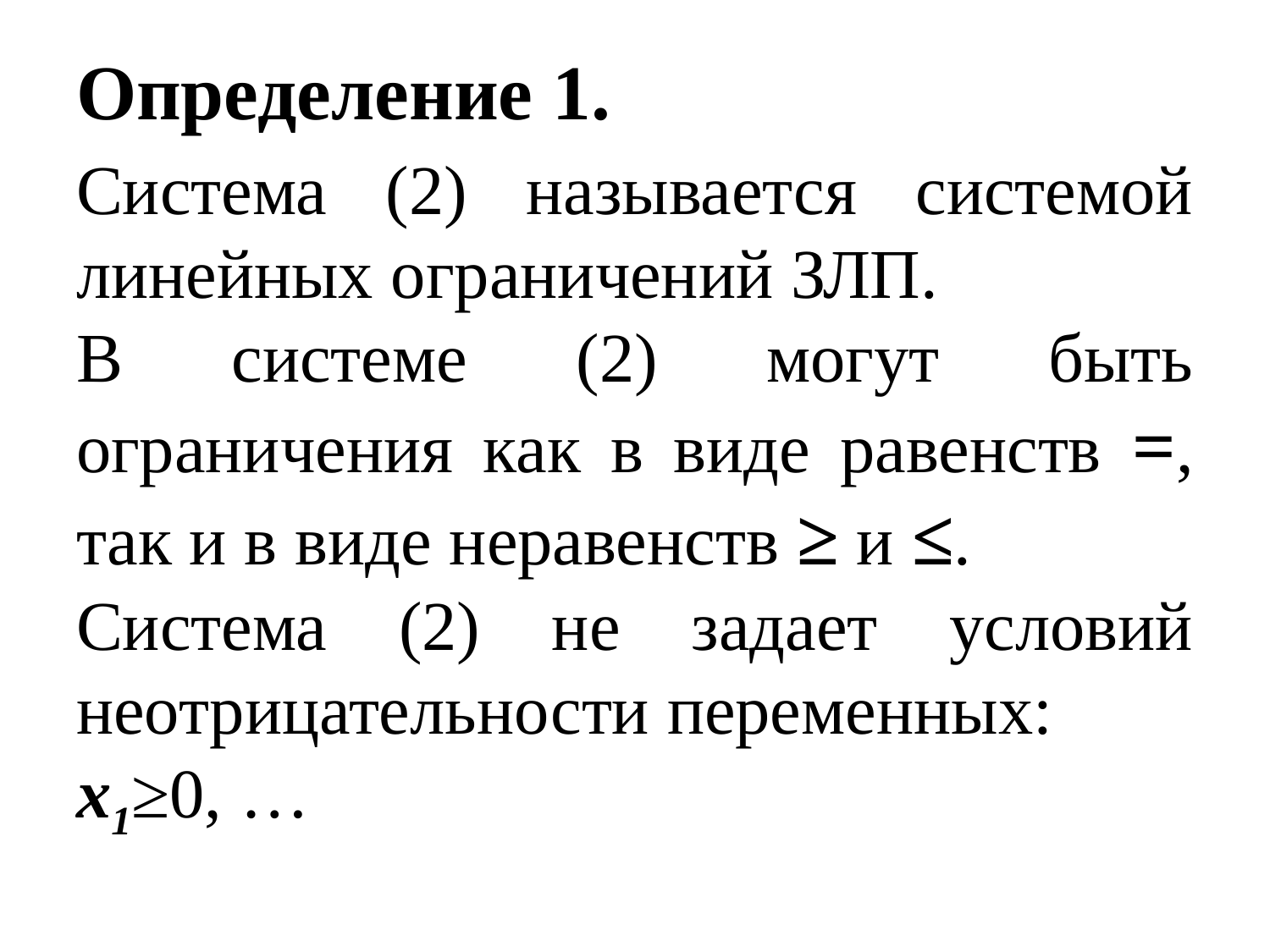

# Определение 1.
Система (2) называется системой линейных ограничений ЗЛП.
В системе (2) могут быть ограничения как в виде равенств =, так и в виде неравенств ≥ и ≤.
Система (2) не задает условий неотрицательности переменных:
x1≥0, …